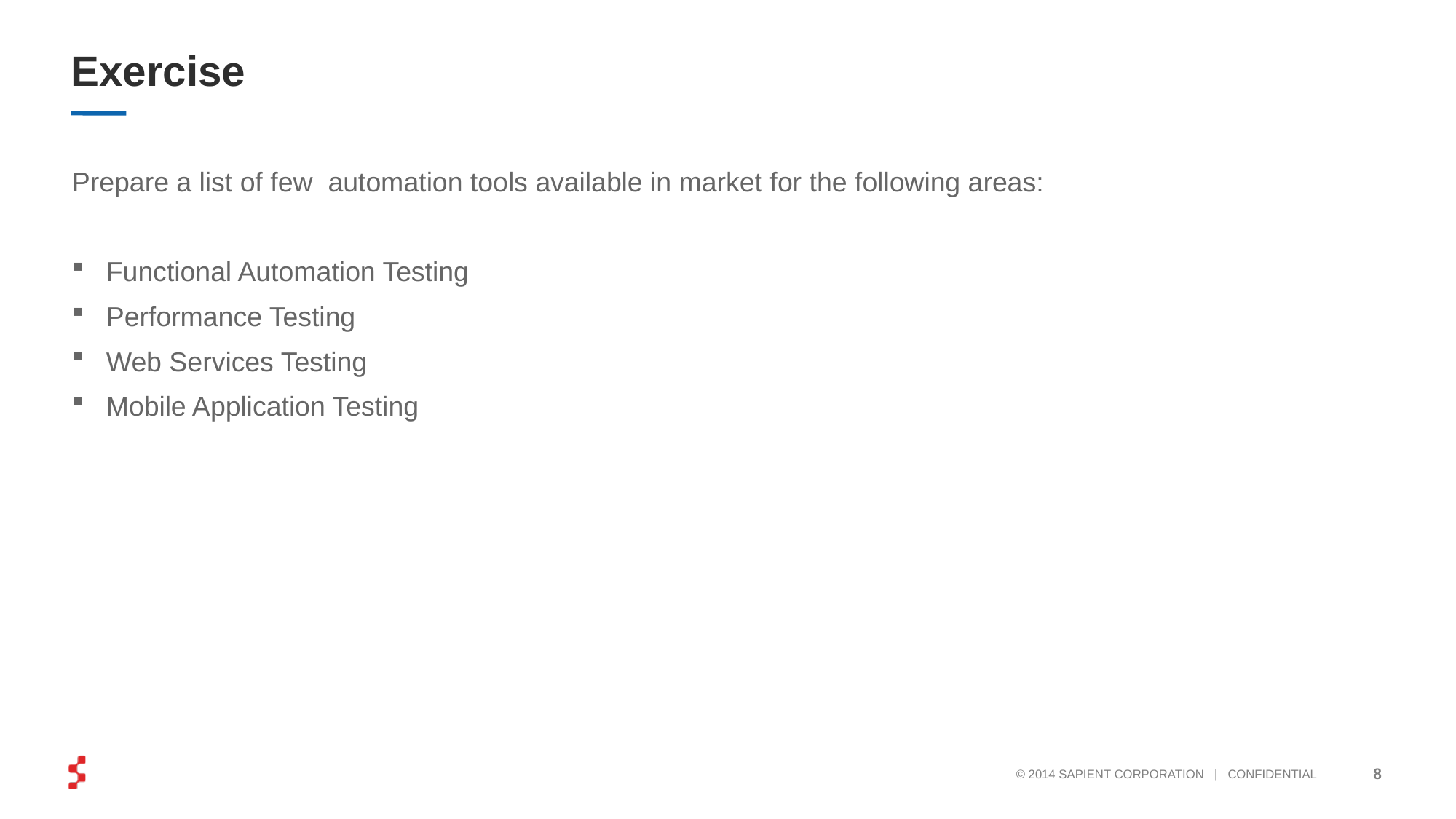

# Exercise
Prepare a list of few  automation tools available in market for the following areas:

Functional Automation Testing
Performance Testing
Web Services Testing
Mobile Application Testing